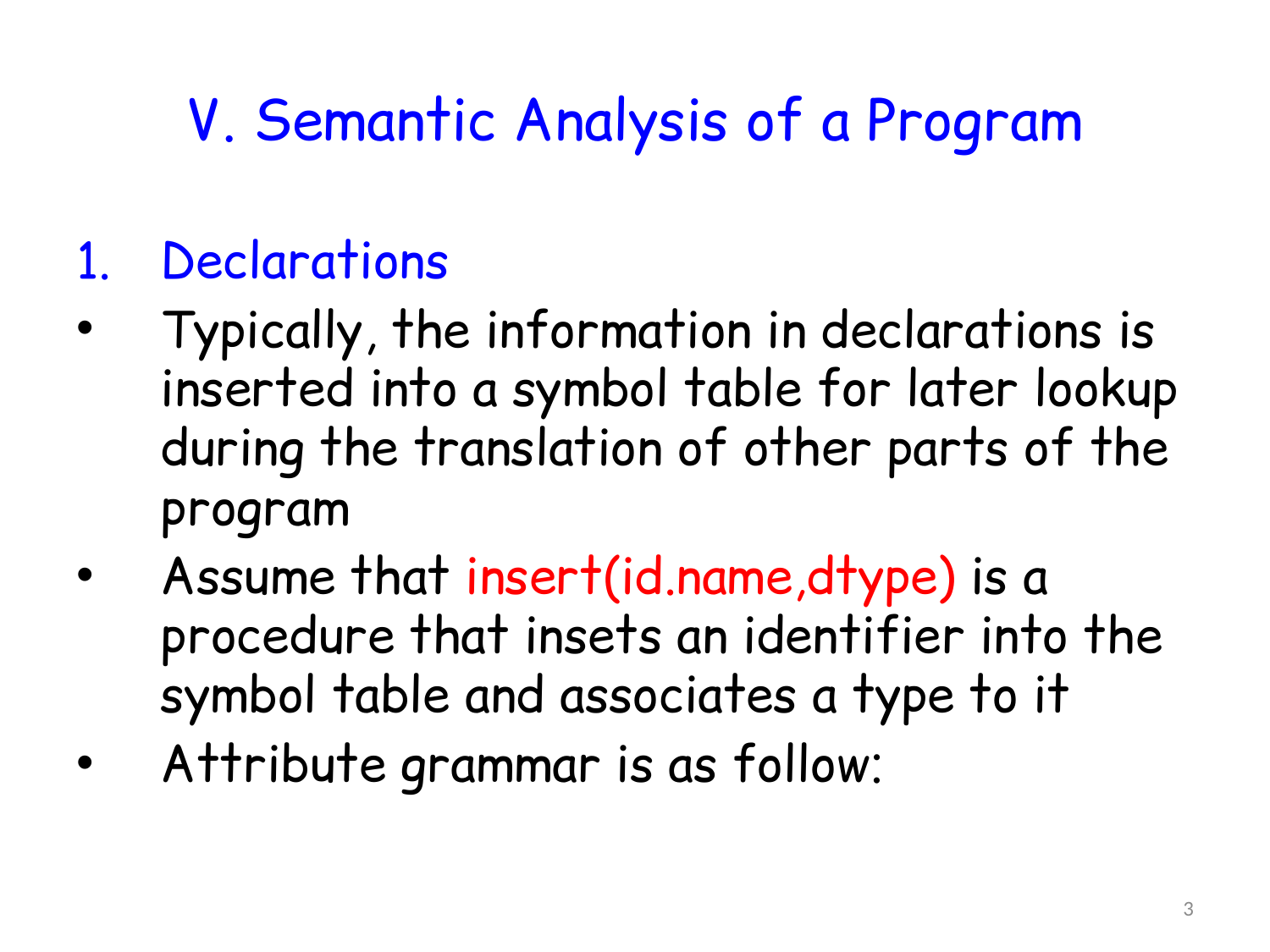

# V. Semantic Analysis of a Program
Declarations
Typically, the information in declarations is inserted into a symbol table for later lookup during the translation of other parts of the program
Assume that insert(id.name,dtype) is a procedure that insets an identifier into the symbol table and associates a type to it
Attribute grammar is as follow:
3